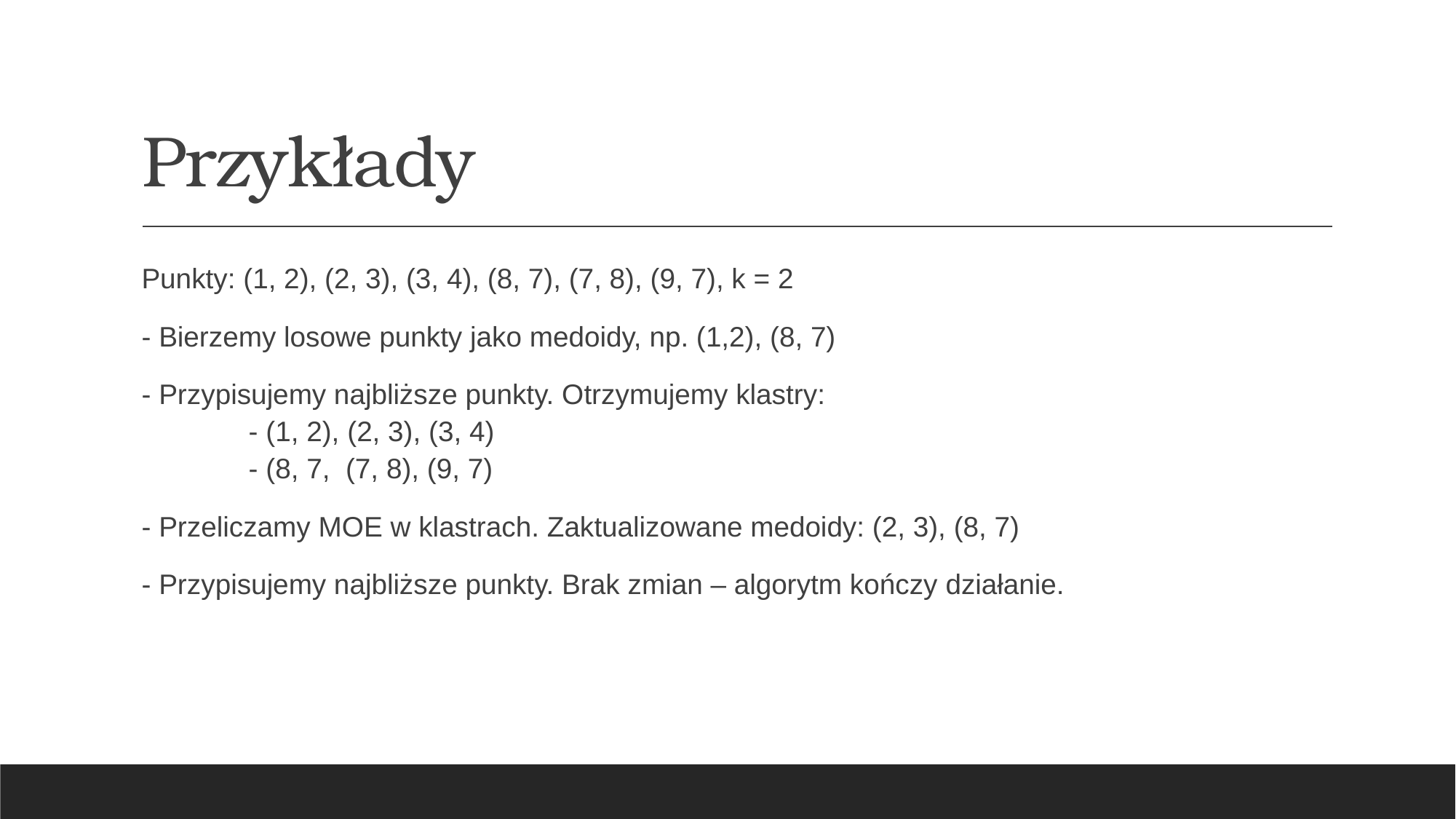

# Przykłady
Punkty: (1, 2), (2, 3), (3, 4), (8, 7), (7, 8), (9, 7), k = 2
- Bierzemy losowe punkty jako medoidy, np. (1,2), (8, 7)
- Przypisujemy najbliższe punkty. Otrzymujemy klastry:
	- (1, 2), (2, 3), (3, 4)
	- (8, 7,  (7, 8), (9, 7)
- Przeliczamy MOE w klastrach. Zaktualizowane medoidy: (2, 3), (8, 7)
- Przypisujemy najbliższe punkty. Brak zmian – algorytm kończy działanie.